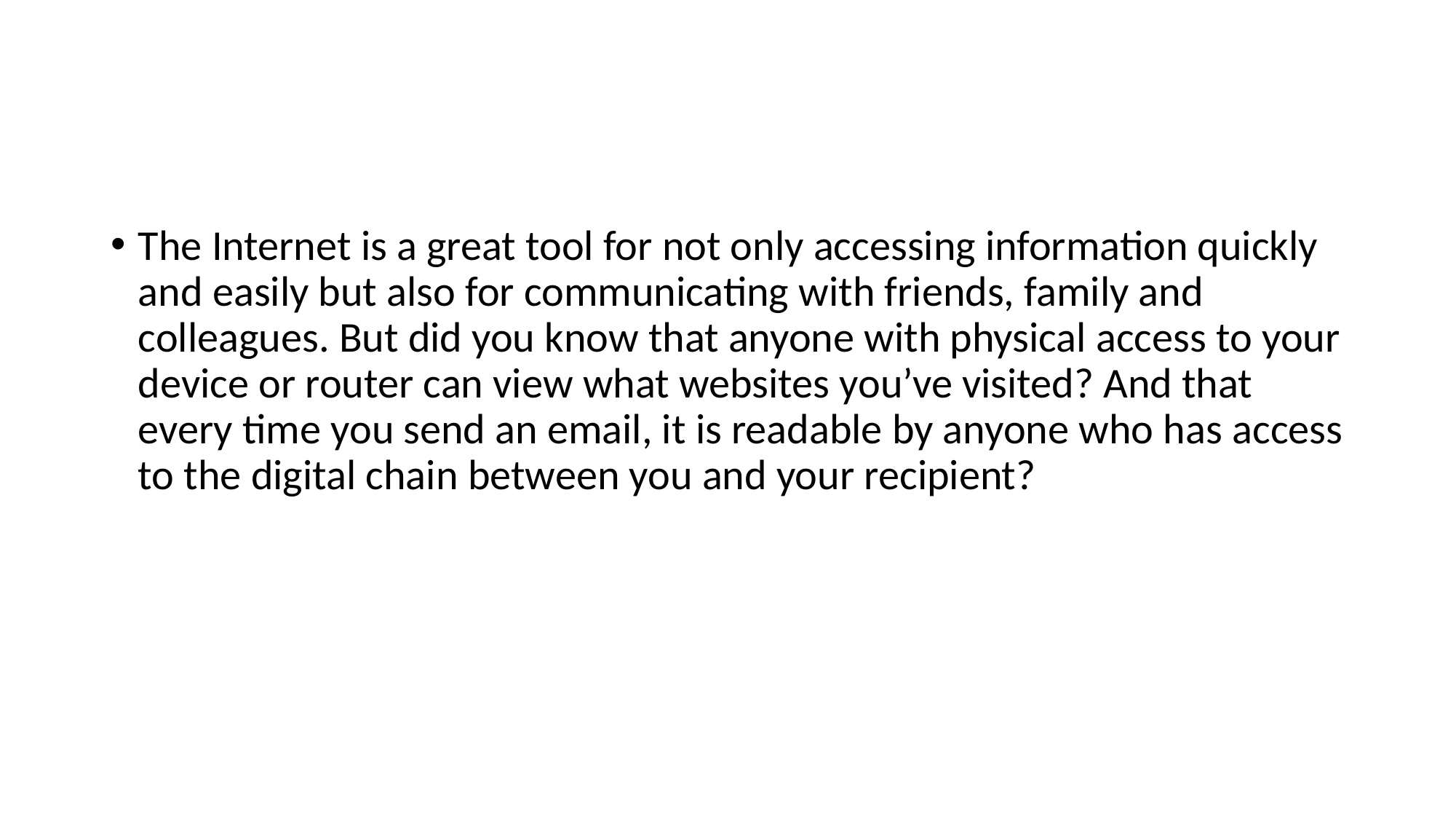

#
The Internet is a great tool for not only accessing information quickly and easily but also for communicating with friends, family and colleagues. But did you know that anyone with physical access to your device or router can view what websites you’ve visited? And that every time you send an email, it is readable by anyone who has access to the digital chain between you and your recipient?